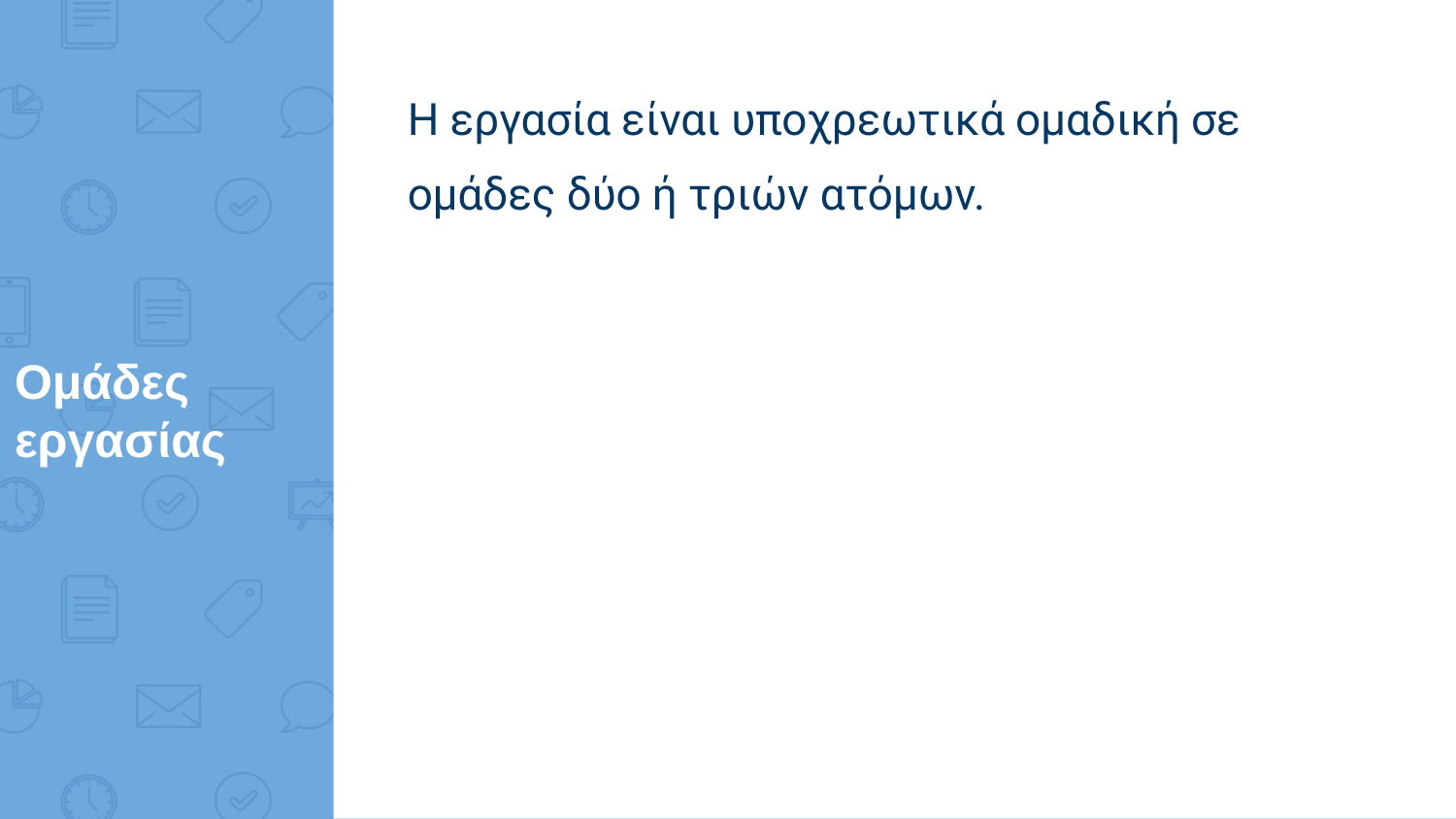

Η εργασία είναι υποχρεωτικά ομαδική σε ομάδες δύο ή τριών ατόμων.
# Ομάδες εργασίας